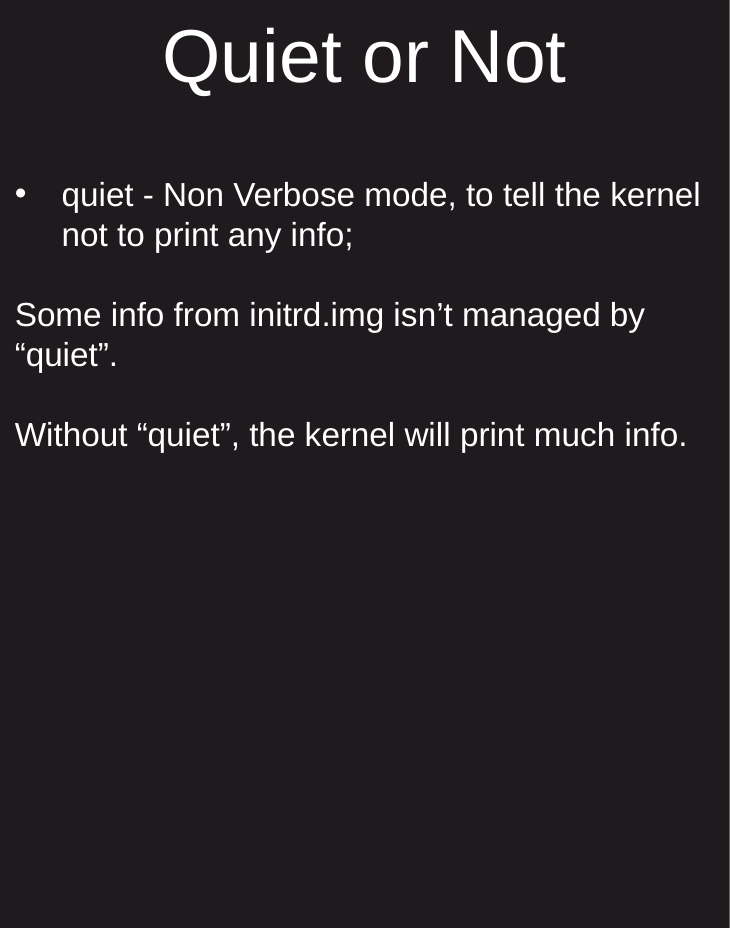

Quiet or Not
quiet - Non Verbose mode, to tell the kernel not to print any info;

Some info from initrd.img isn’t managed by “quiet”.

Without “quiet”, the kernel will print much info.